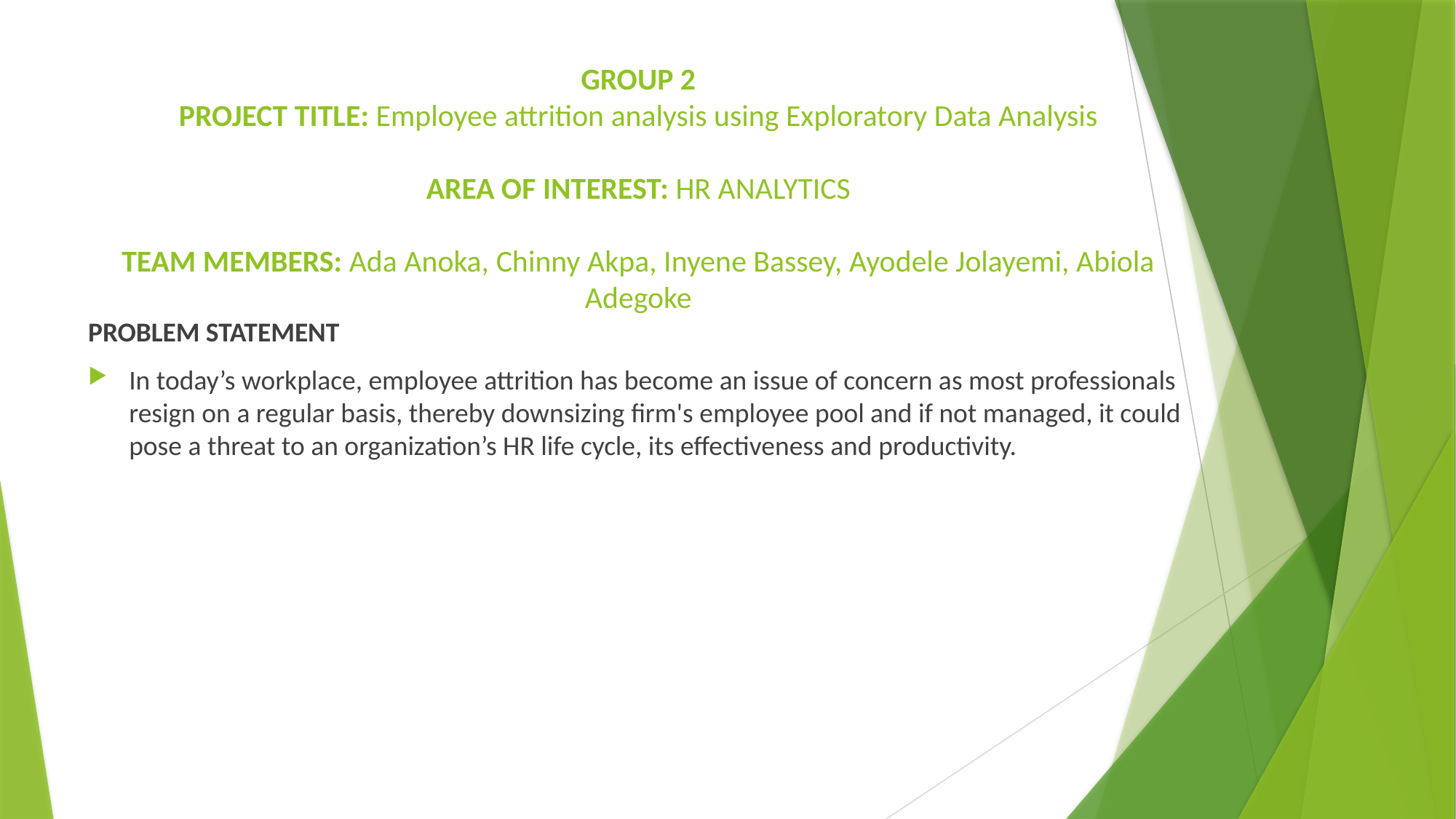

# GROUP 2 PROJECT TITLE: Employee attrition analysis using Exploratory Data Analysis AREA OF INTEREST: HR ANALYTICS TEAM MEMBERS: Ada Anoka, Chinny Akpa, Inyene Bassey, Ayodele Jolayemi, Abiola Adegoke
PROBLEM STATEMENT
In today’s workplace, employee attrition has become an issue of concern as most professionals resign on a regular basis, thereby downsizing firm's employee pool and if not managed, it could pose a threat to an organization’s HR life cycle, its effectiveness and productivity.